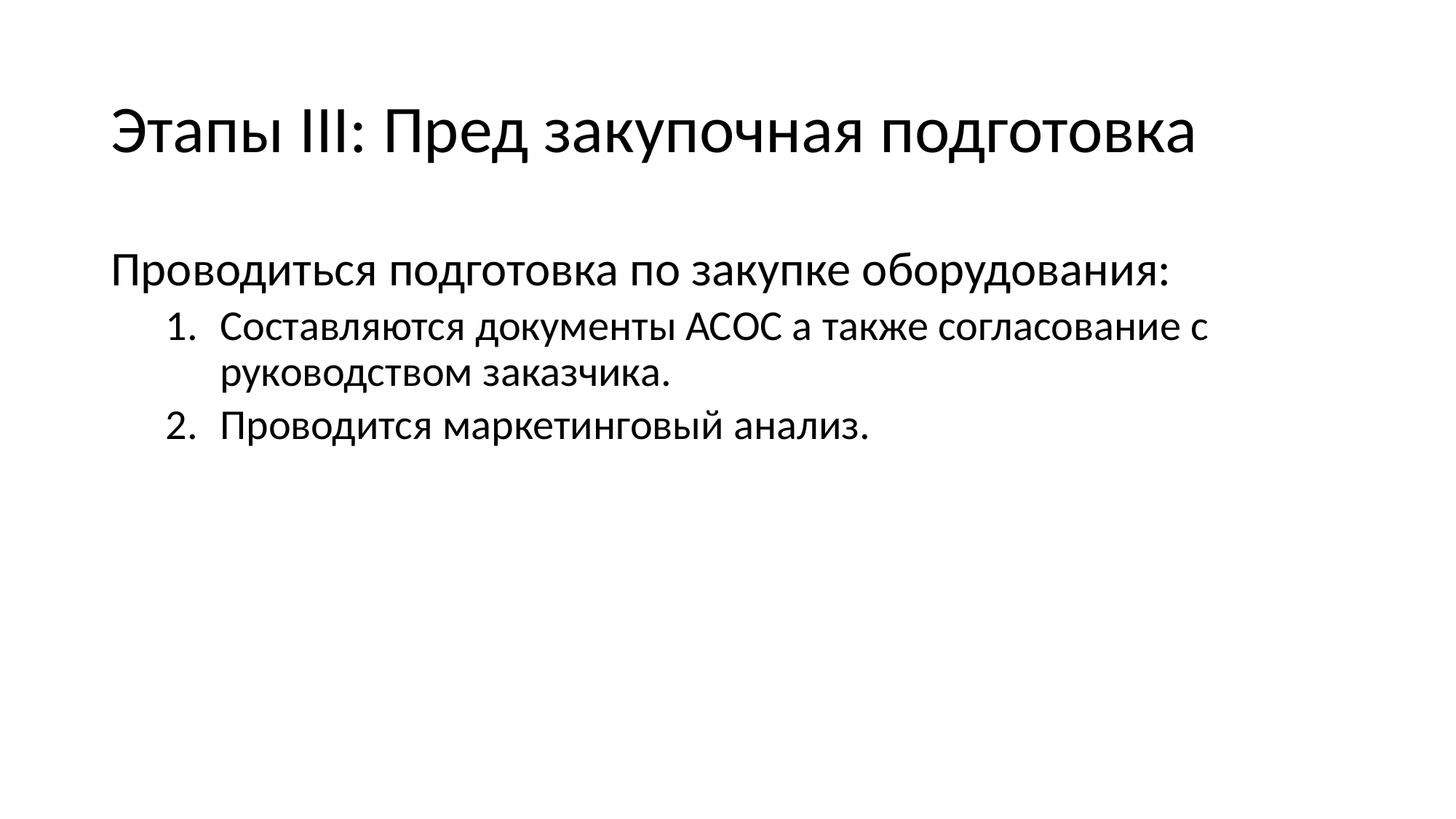

# Этапы III: Пред закупочная подготовка
Проводиться подготовка по закупке оборудования:
Составляются документы АСОС а также согласование с руководством заказчика.
Проводится маркетинговый анализ.